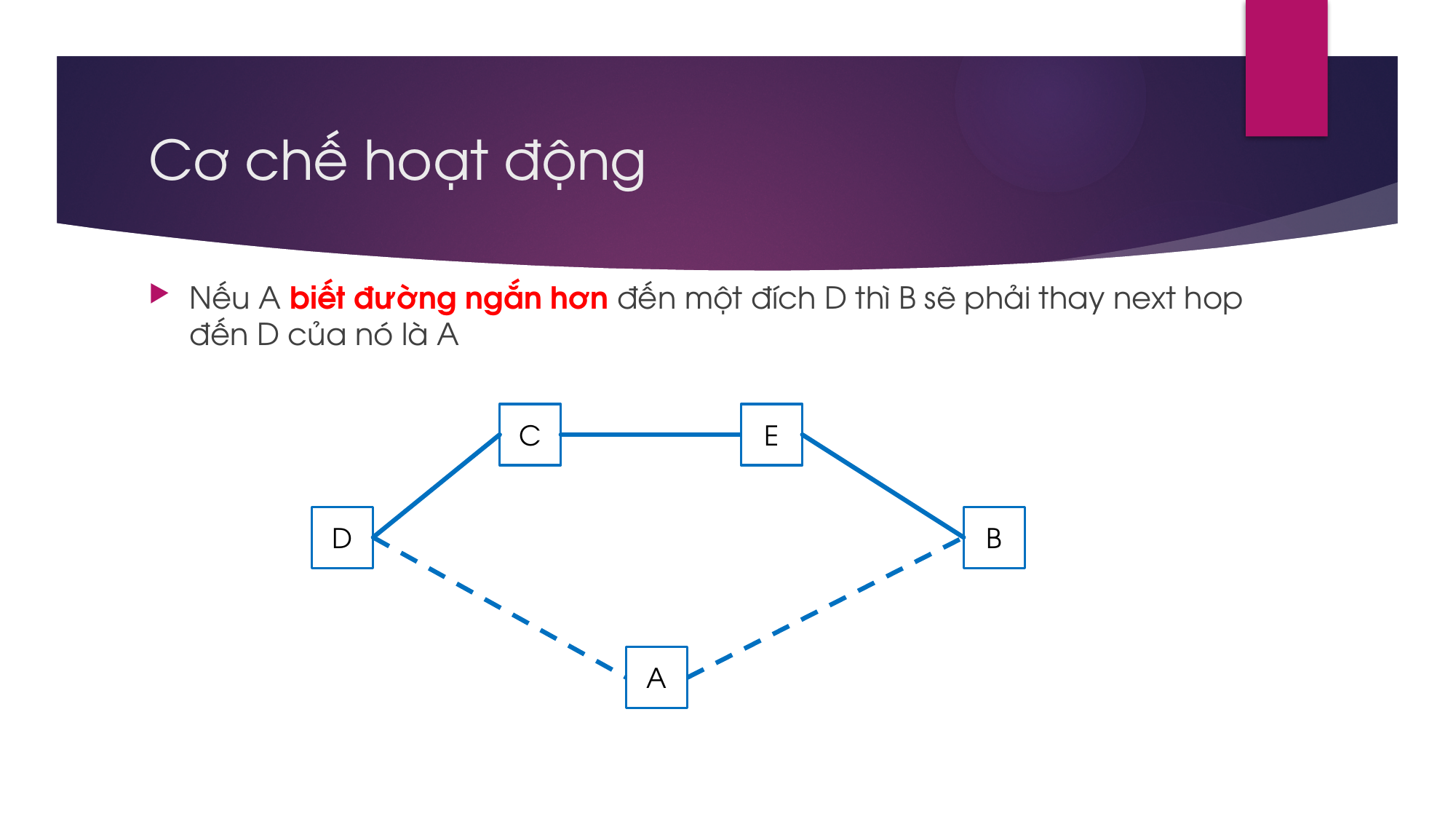

# Cơ chế hoạt động
Nếu A biết đường ngắn hơn đến một đích D thì B sẽ phải thay next hop đến D của nó là A

C
E
D
B
A